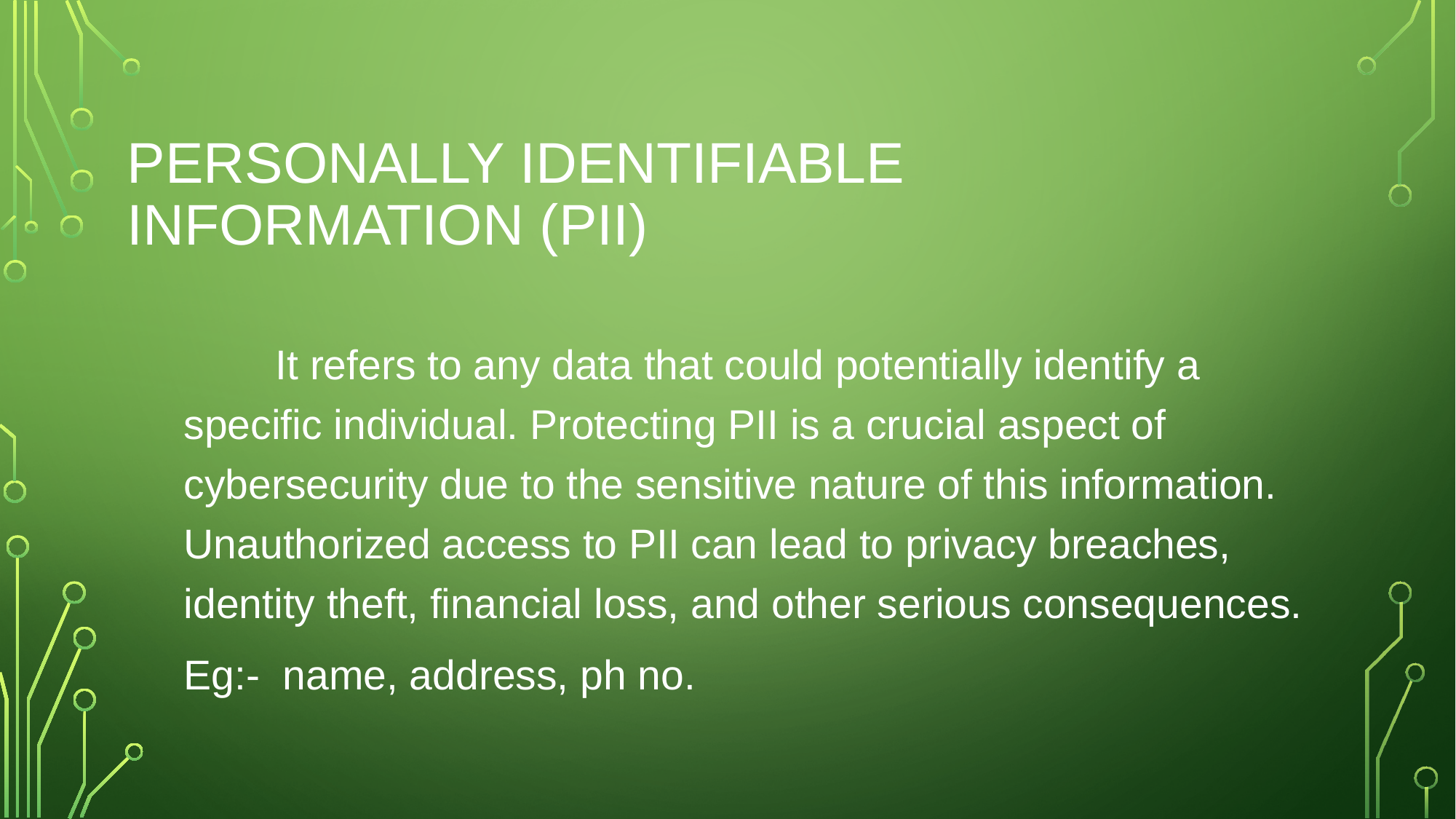

# Personally identifiable information (pii)
        It refers to any data that could potentially identify a specific individual. Protecting PII is a crucial aspect of cybersecurity due to the sensitive nature of this information. Unauthorized access to PII can lead to privacy breaches, identity theft, financial loss, and other serious consequences.
Eg:-  name, address, ph no.